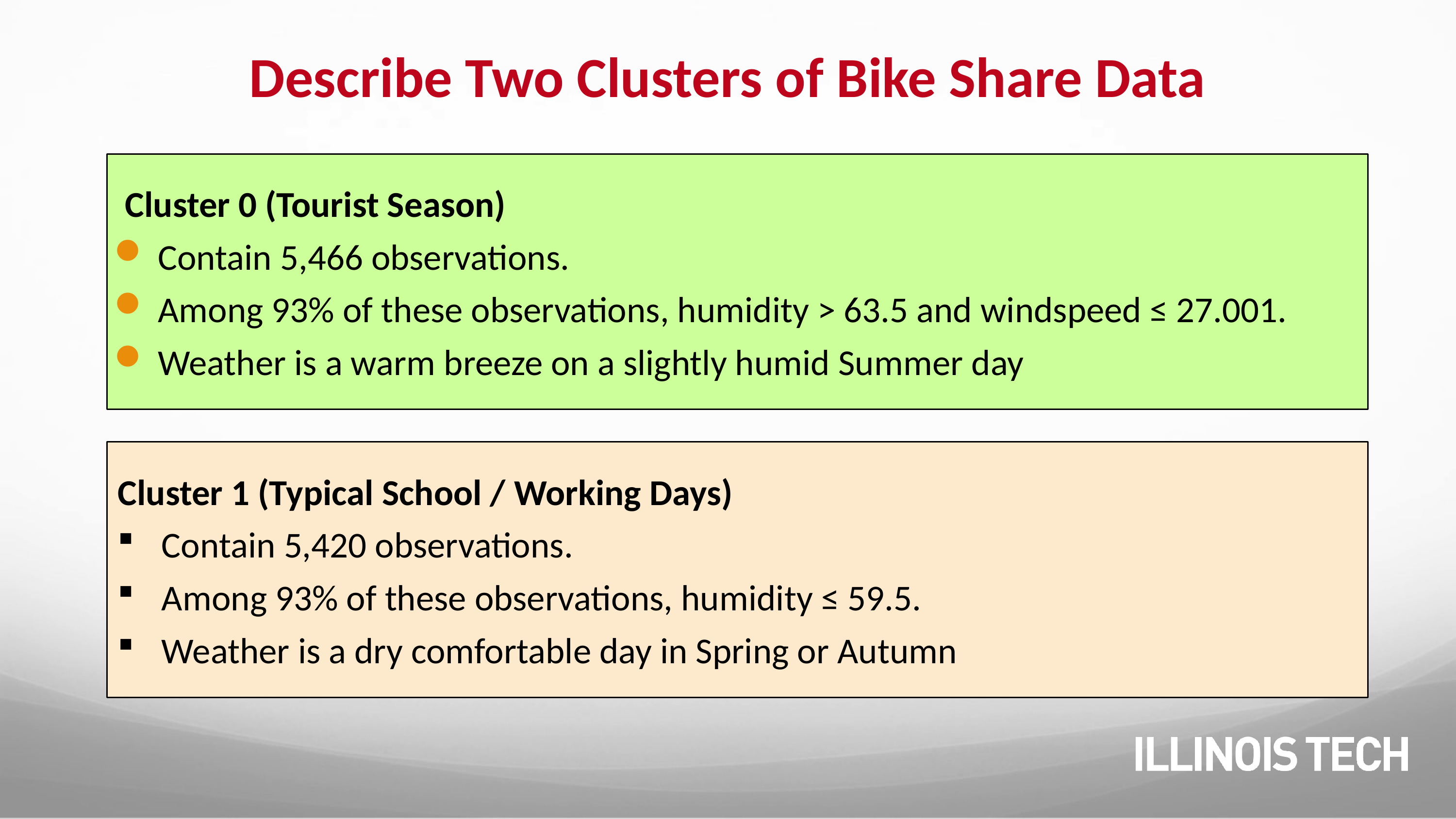

# Describe Two Clusters of Bike Share Data
Cluster 0 (Tourist Season)
Contain 5,466 observations.
Among 93% of these observations, humidity > 63.5 and windspeed ≤ 27.001.
Weather is a warm breeze on a slightly humid Summer day
Cluster 1 (Typical School / Working Days)
Contain 5,420 observations.
Among 93% of these observations, humidity ≤ 59.5.
Weather is a dry comfortable day in Spring or Autumn